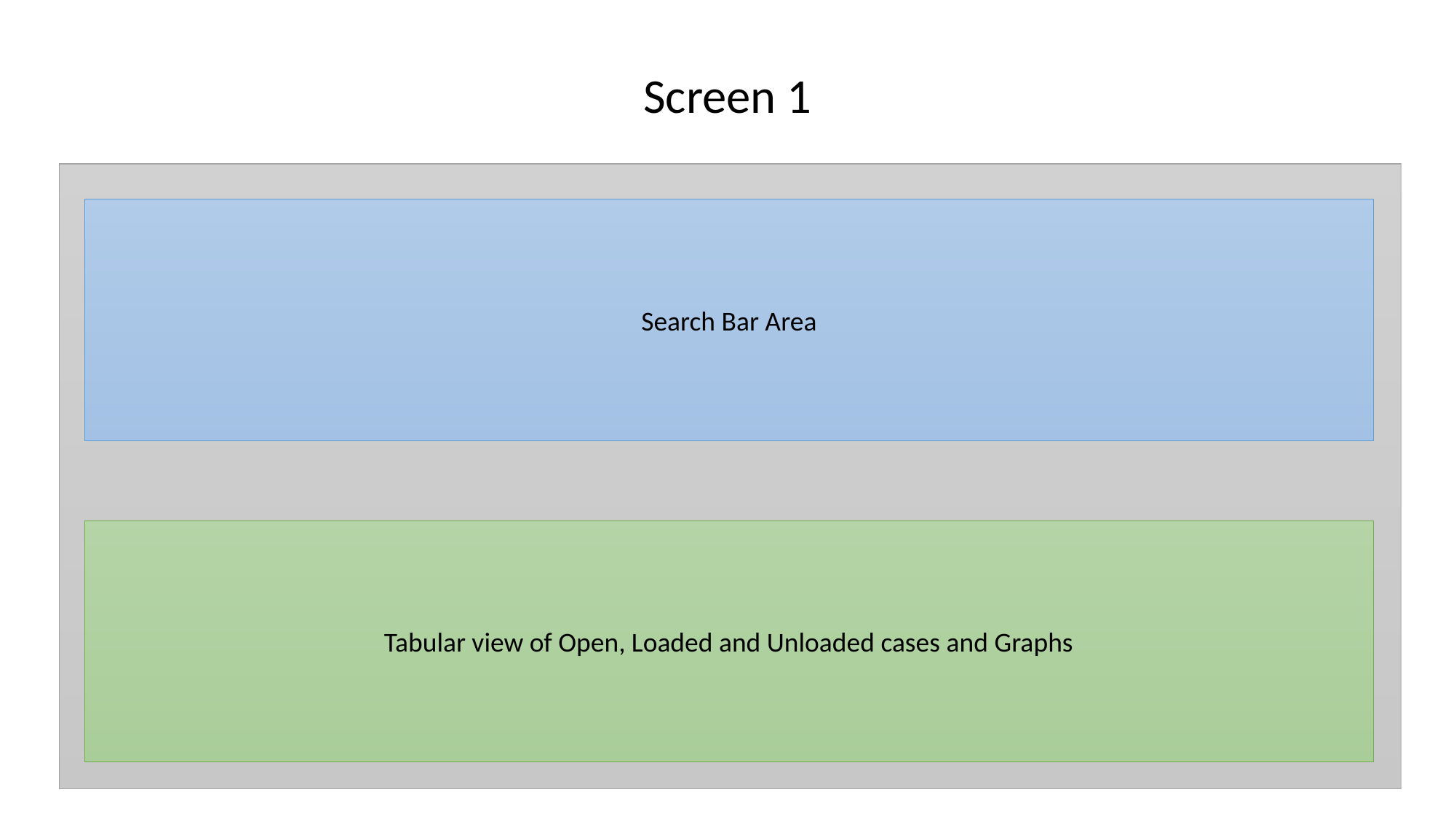

# Screen 1

Search Bar Area
Tabular view of Open, Loaded and Unloaded cases and Graphs